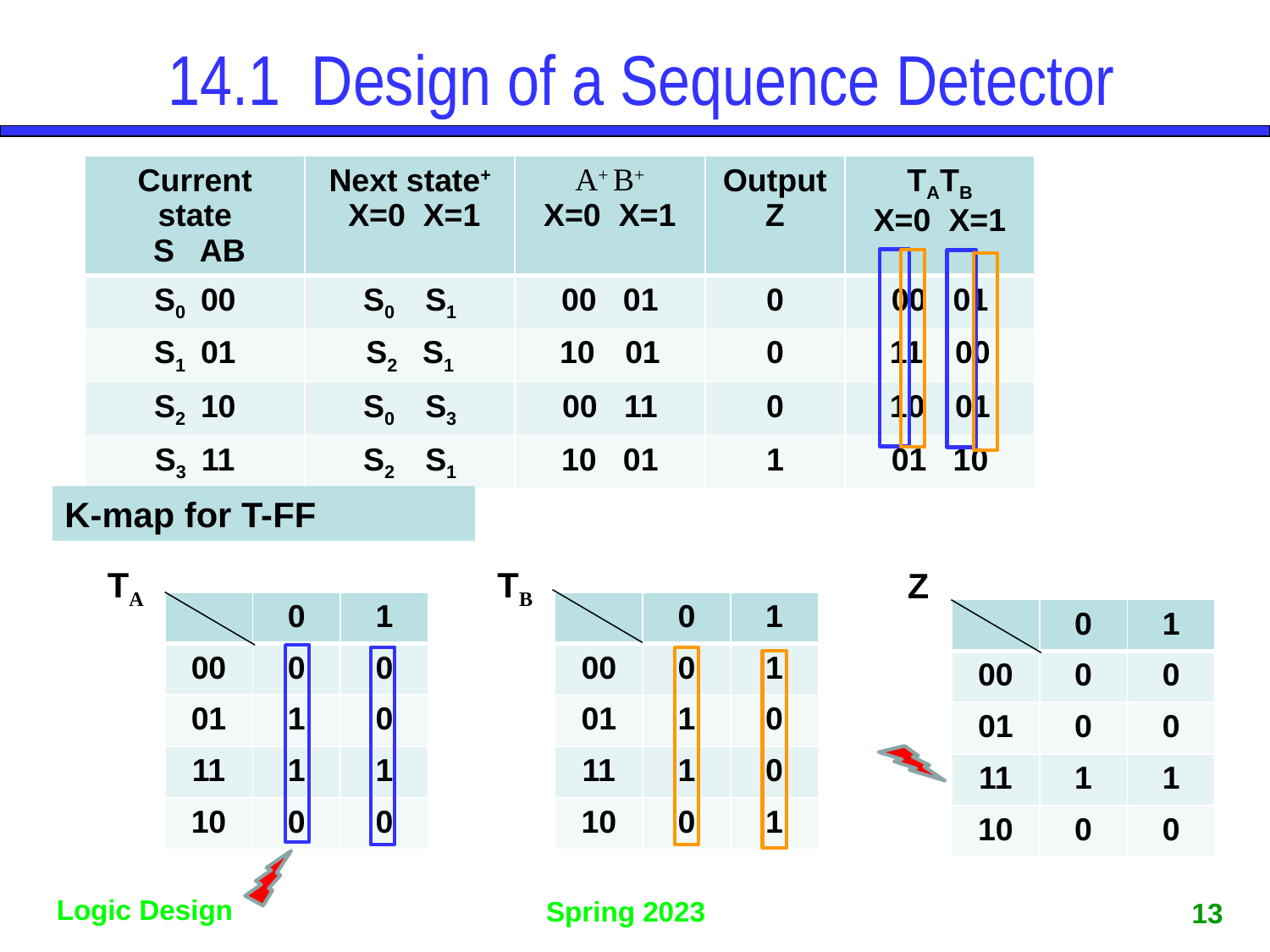

# 14.1	 Design of a Sequence Detector
| Current state S AB | Next state+ X=0 X=1 | A+ B+ X=0 X=1 | Output Z | TATB X=0 X=1 |
| --- | --- | --- | --- | --- |
| S0 00 | S0 S1 | 00 01 | 0 | 00 01 |
| S1 01 | S2 S1 | 01 | 0 | 00 |
| S2 10 | S0 S3 | 00 11 | 0 | 01 |
| S3 11 | S2 S1 | 10 01 | 1 | 01 10 |

K-map for T-FF
TA
TB
Z
|  | 0 | 1 |
| --- | --- | --- |
| 00 | 0 | 0 |
| 01 | 1 | 0 |
| 11 | 1 | 1 |
| 10 | 0 | 0 |
|  | 0 | 1 |
| --- | --- | --- |
| 00 | 0 | 1 |
| 01 | 1 | 0 |
| 11 | 1 | 0 |
| 10 | 0 | 1 |
|  | 0 | 1 |
| --- | --- | --- |
| 00 | 0 | 0 |
| 01 | 0 | 0 |
| 11 | 1 | 1 |
| 10 | 0 | 0 |

13